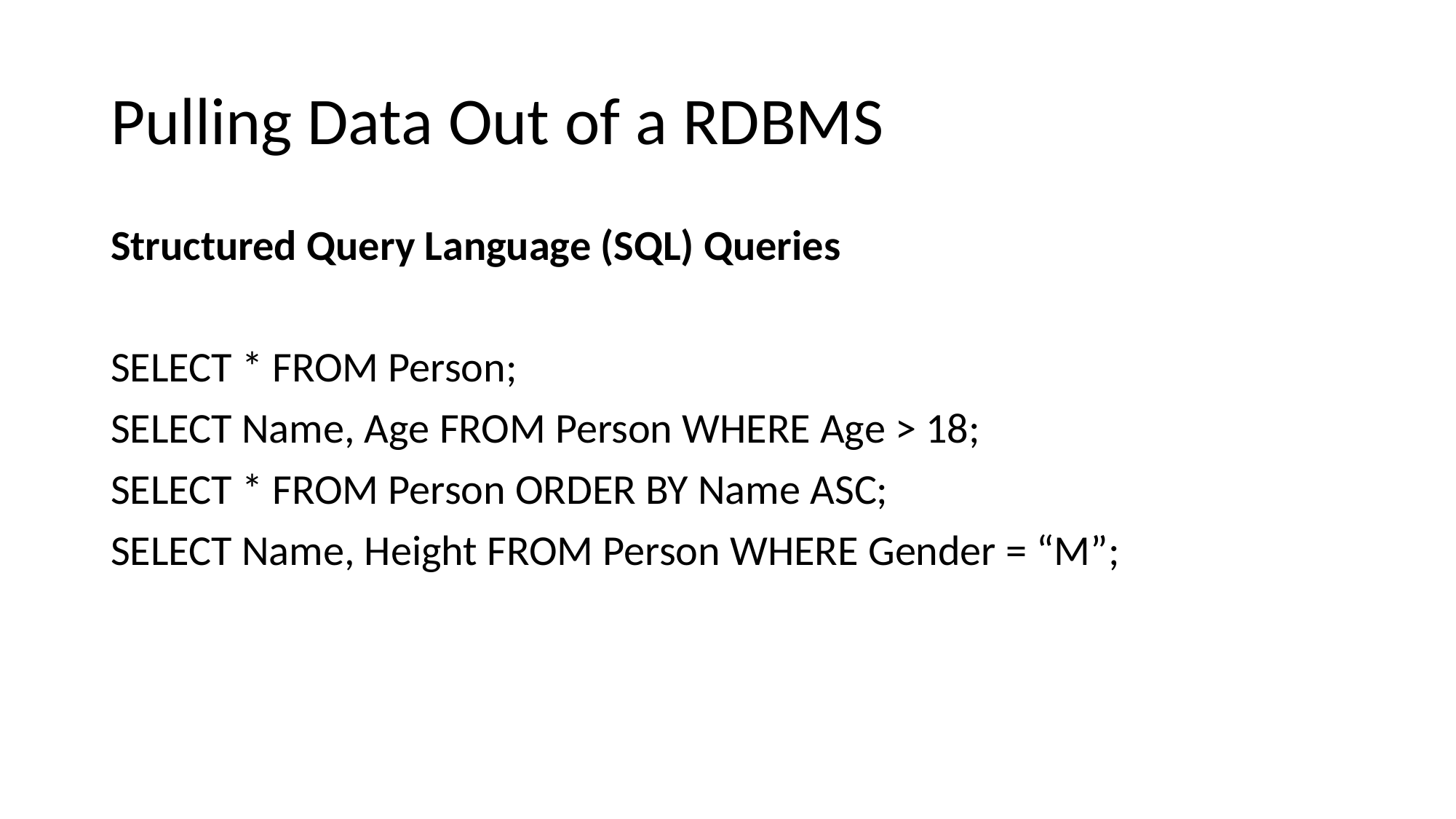

Pulling Data Out of a RDBMS
Structured Query Language (SQL) Queries

SELECT * FROM Person;
SELECT Name, Age FROM Person WHERE Age > 18;
SELECT * FROM Person ORDER BY Name ASC;
SELECT Name, Height FROM Person WHERE Gender = “M”;